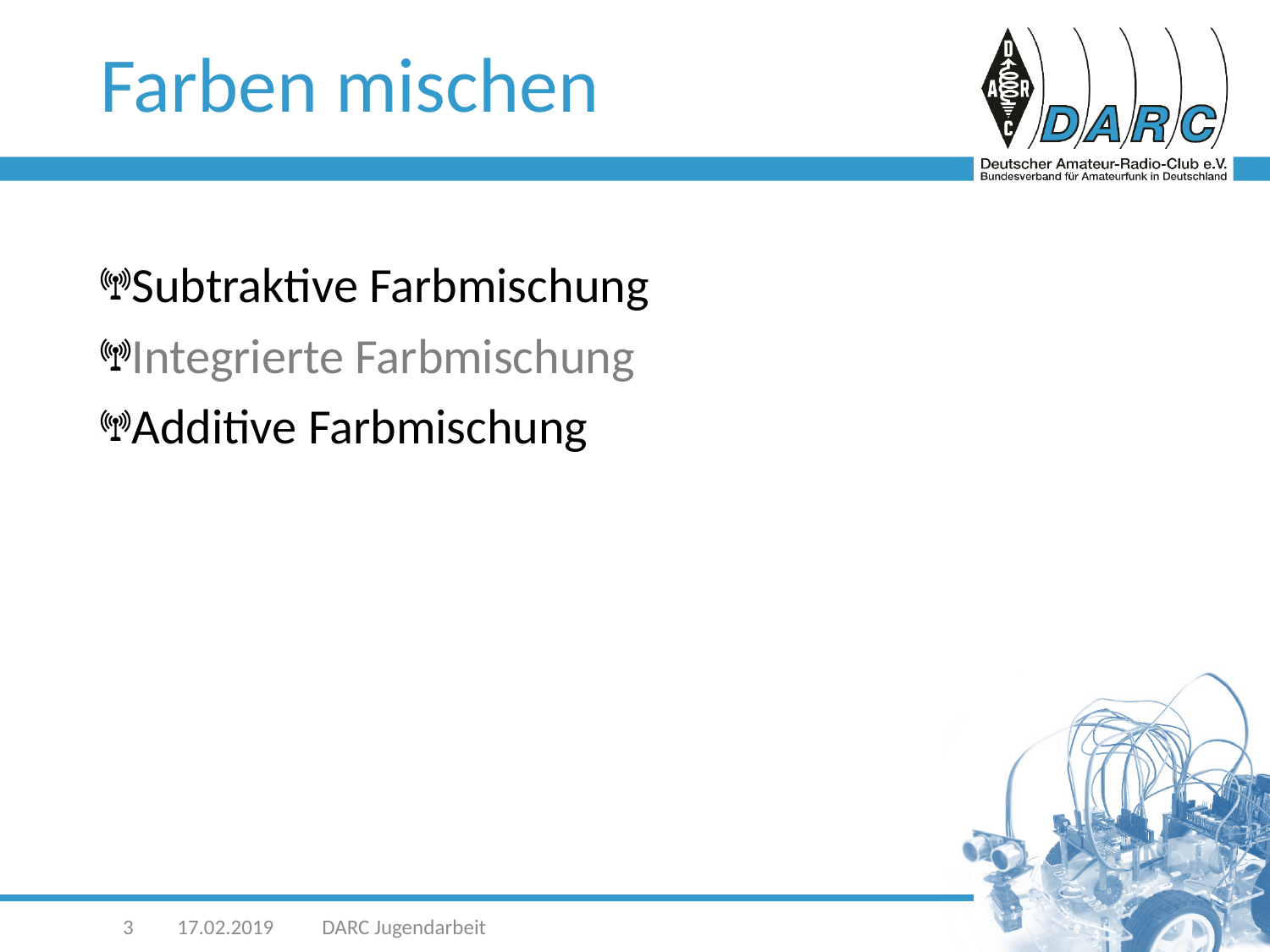

# Farben mischen
Subtraktive Farbmischung
Integrierte Farbmischung
Additive Farbmischung
3

17.02.2019